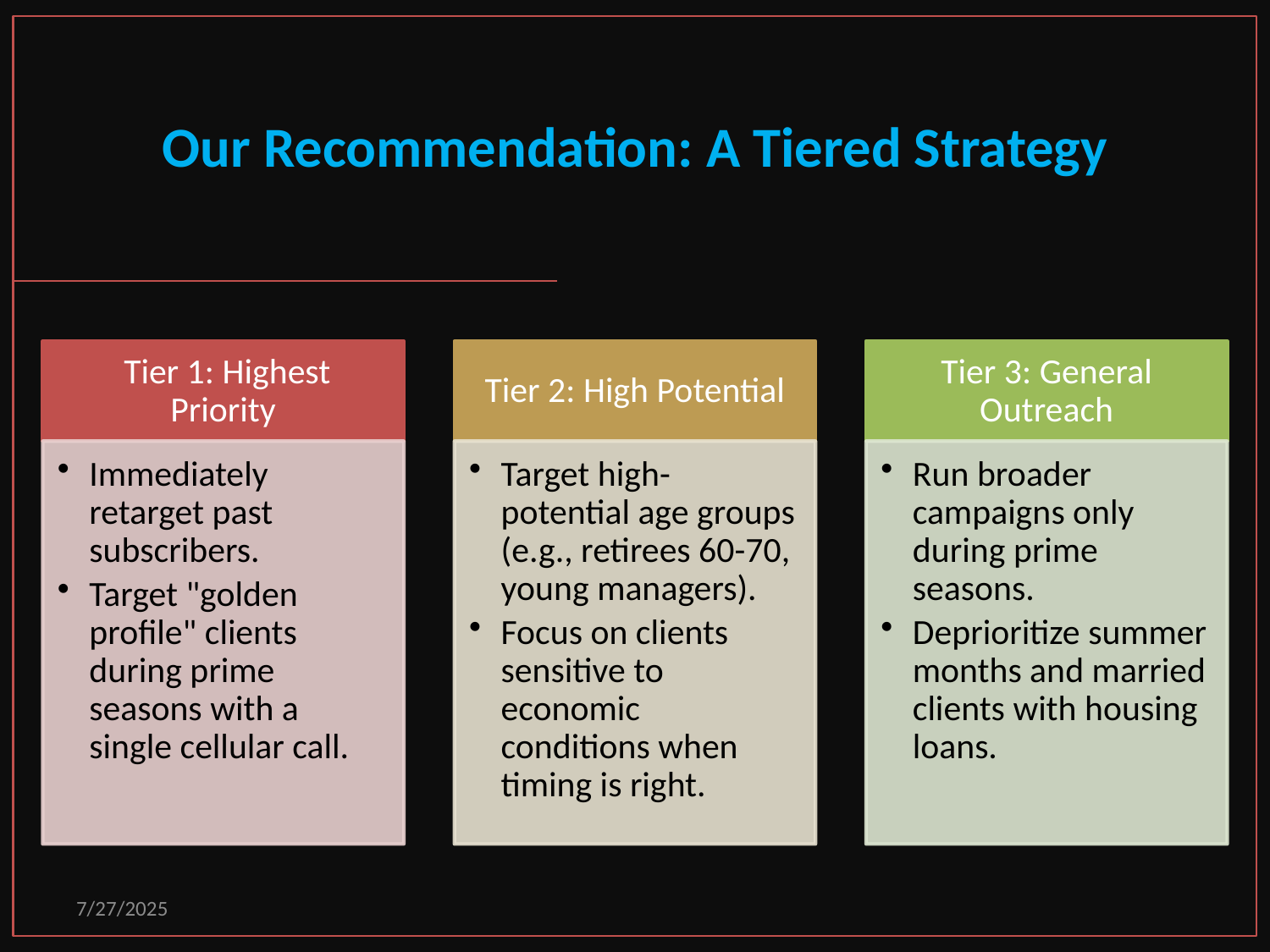

# Our Recommendation: A Tiered Strategy
 Tier 1: Highest Priority
Immediately retarget past subscribers.
Target "golden profile" clients during prime seasons with a single cellular call.
Tier 2: High Potential
Target high-potential age groups (e.g., retirees 60-70, young managers).
Focus on clients sensitive to economic conditions when timing is right.
Tier 3: General Outreach
Run broader campaigns only during prime seasons.
Deprioritize summer months and married clients with housing loans.

7/27/2025
31